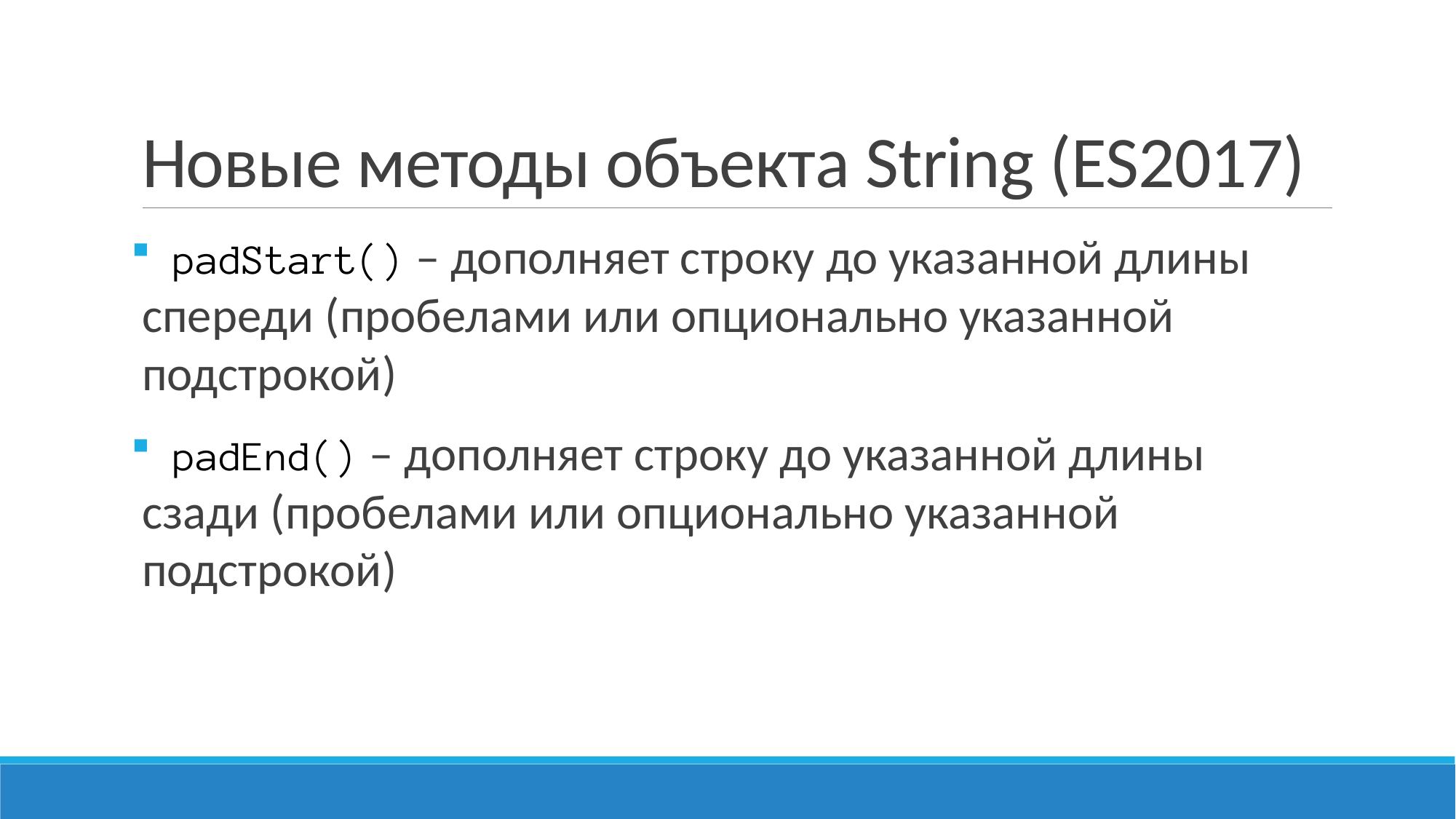

# Новые методы объекта String (ES2017)
 padStart() – дополняет строку до указанной длины спереди (пробелами или опционально указанной подстрокой)
 padEnd() – дополняет строку до указанной длины сзади (пробелами или опционально указанной подстрокой)